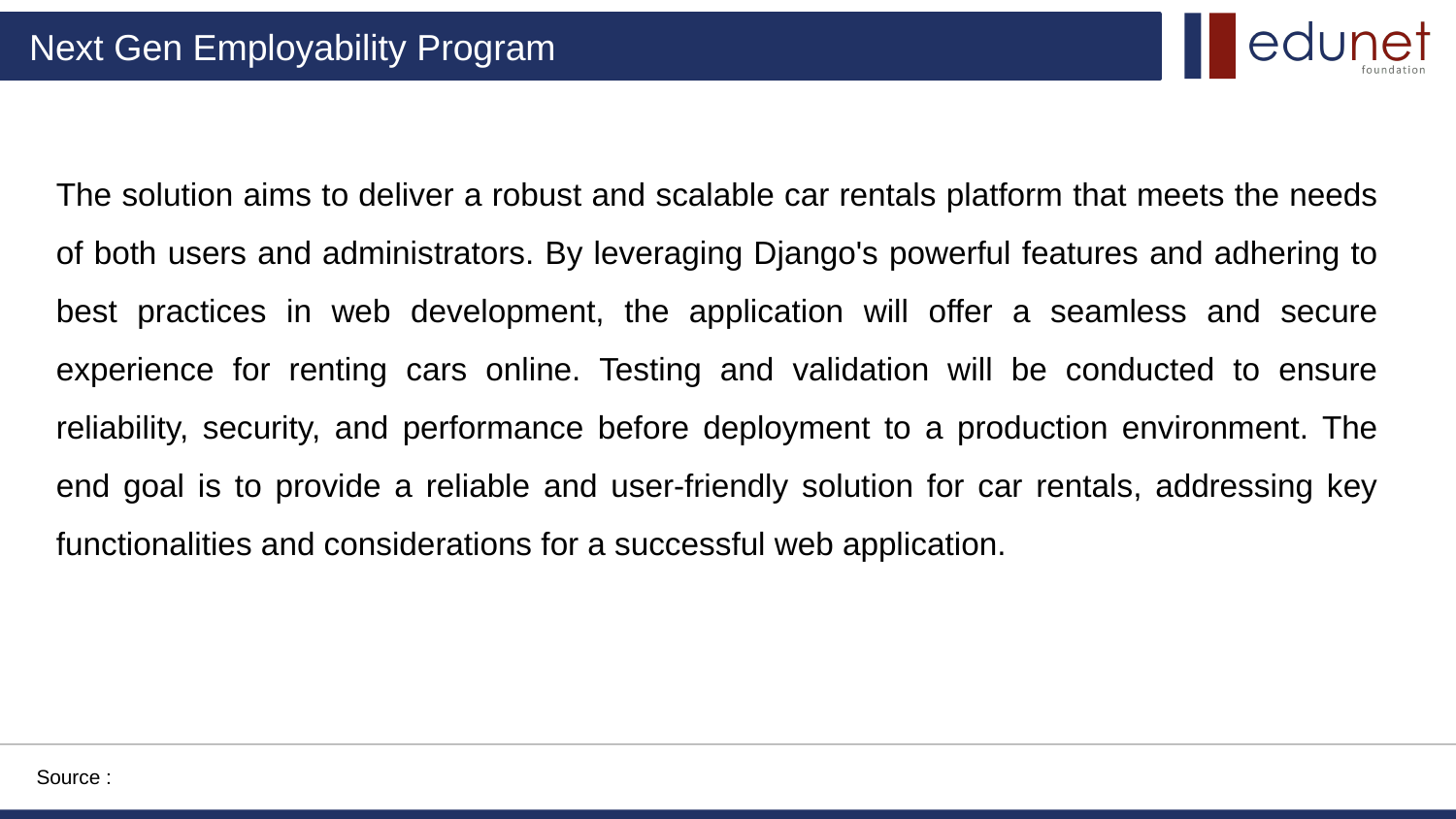

The solution aims to deliver a robust and scalable car rentals platform that meets the needs of both users and administrators. By leveraging Django's powerful features and adhering to best practices in web development, the application will offer a seamless and secure experience for renting cars online. Testing and validation will be conducted to ensure reliability, security, and performance before deployment to a production environment. The end goal is to provide a reliable and user-friendly solution for car rentals, addressing key functionalities and considerations for a successful web application.
Source :